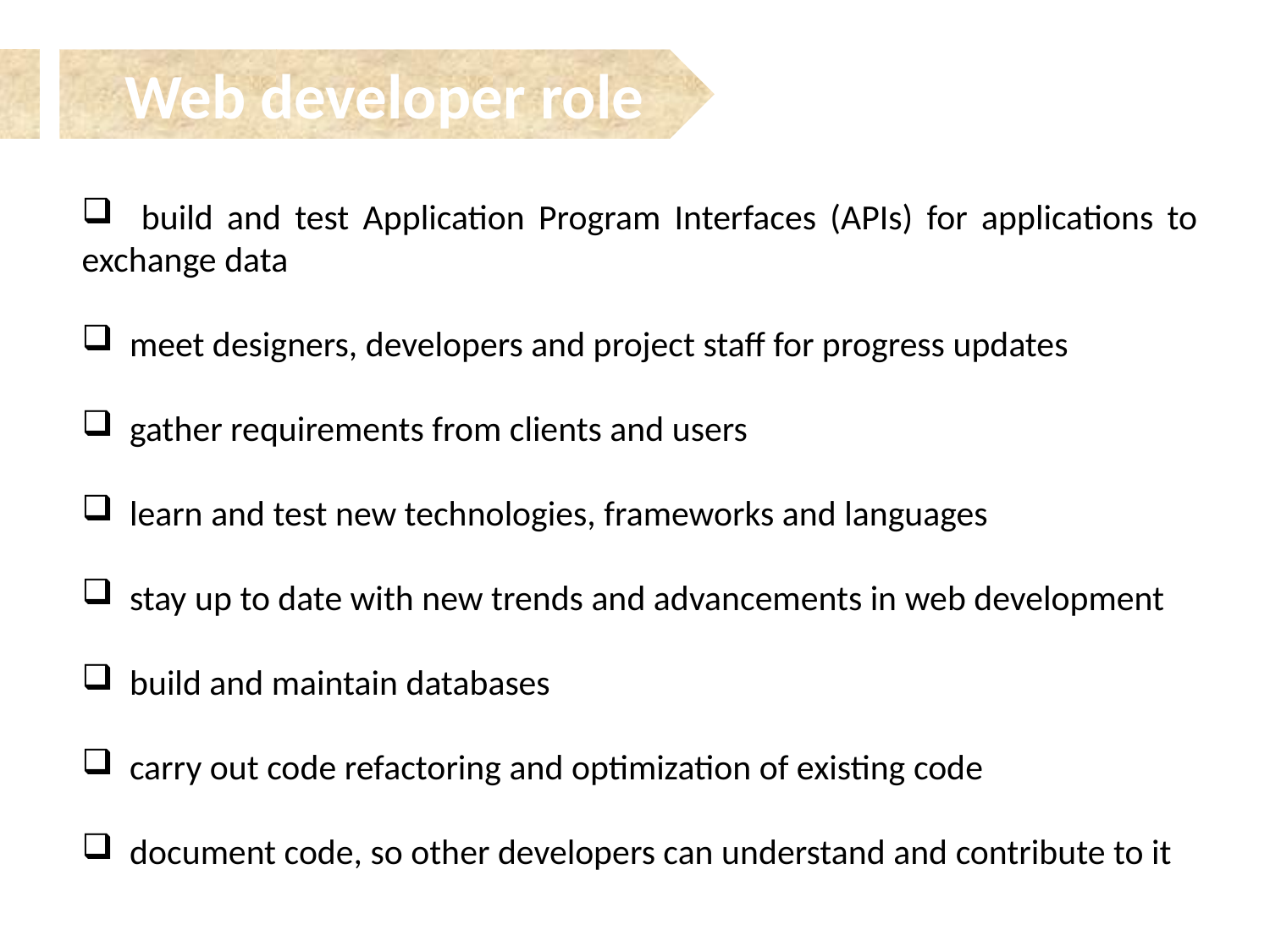

Web developer role
  build and test Application Program Interfaces (APIs) for applications to exchange data

  meet designers, developers and project staff for progress updates

  gather requirements from clients and users

  learn and test new technologies, frameworks and languages

  stay up to date with new trends and advancements in web development

  build and maintain databases

  carry out code refactoring and optimization of existing code

  document code, so other developers can understand and contribute to it